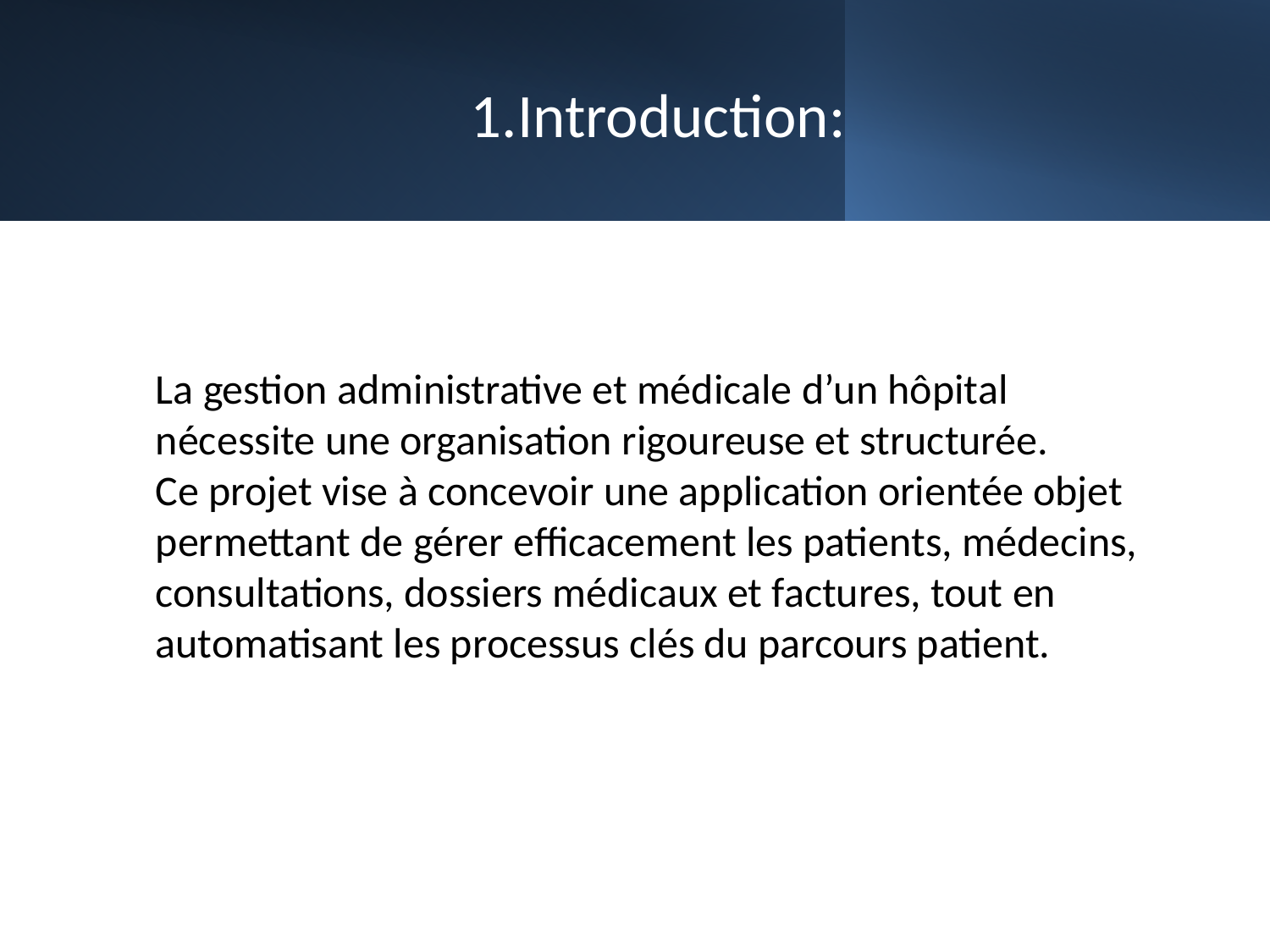

# 1.Introduction:
La gestion administrative et médicale d’un hôpital nécessite une organisation rigoureuse et structurée.
Ce projet vise à concevoir une application orientée objet permettant de gérer efficacement les patients, médecins, consultations, dossiers médicaux et factures, tout en automatisant les processus clés du parcours patient.